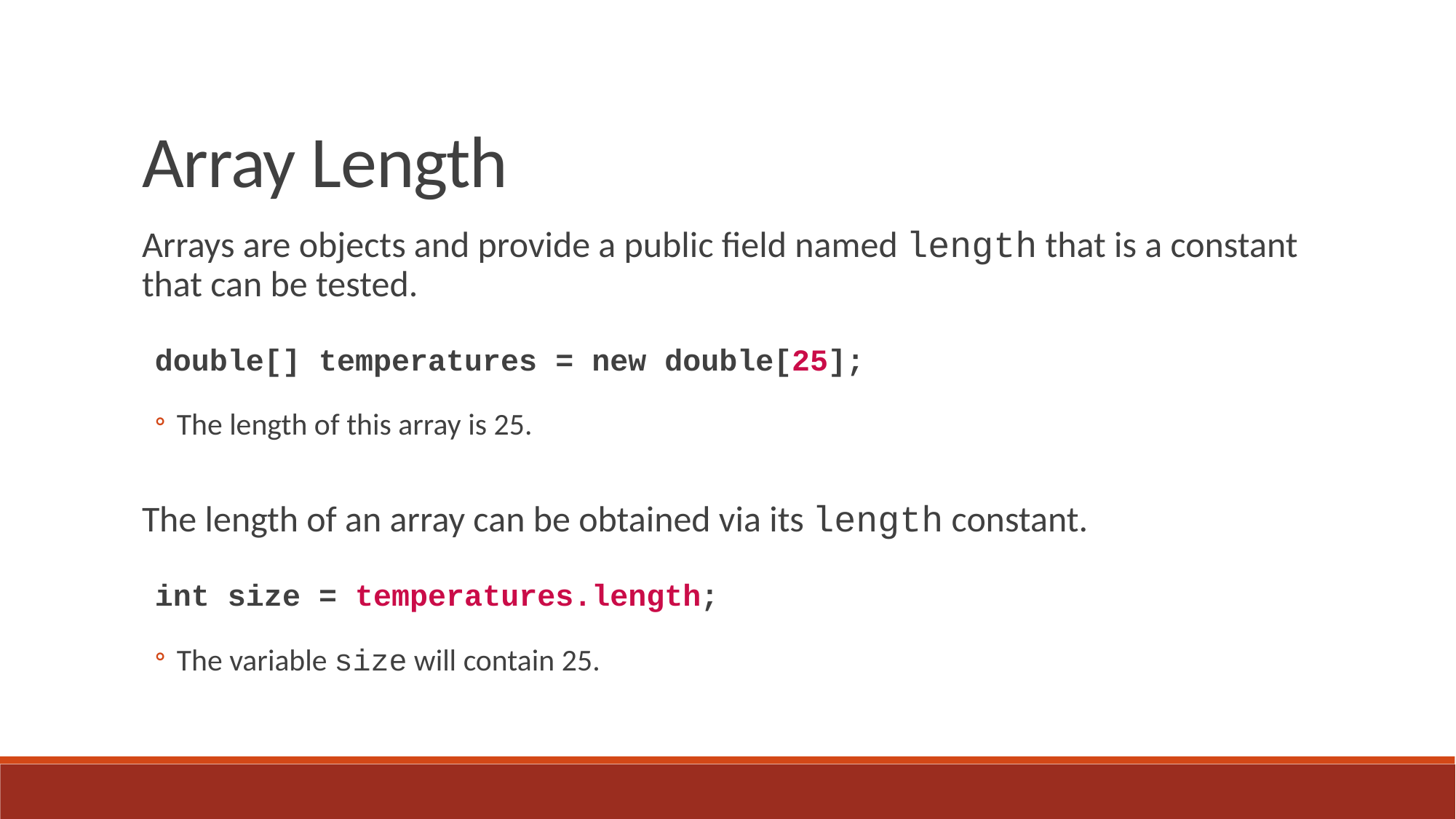

Array Length
Arrays are objects and provide a public field named length that is a constant that can be tested.

double[] temperatures = new double[25];

The length of this array is 25.

The length of an array can be obtained via its length constant.

int size = temperatures.length;

The variable size will contain 25.